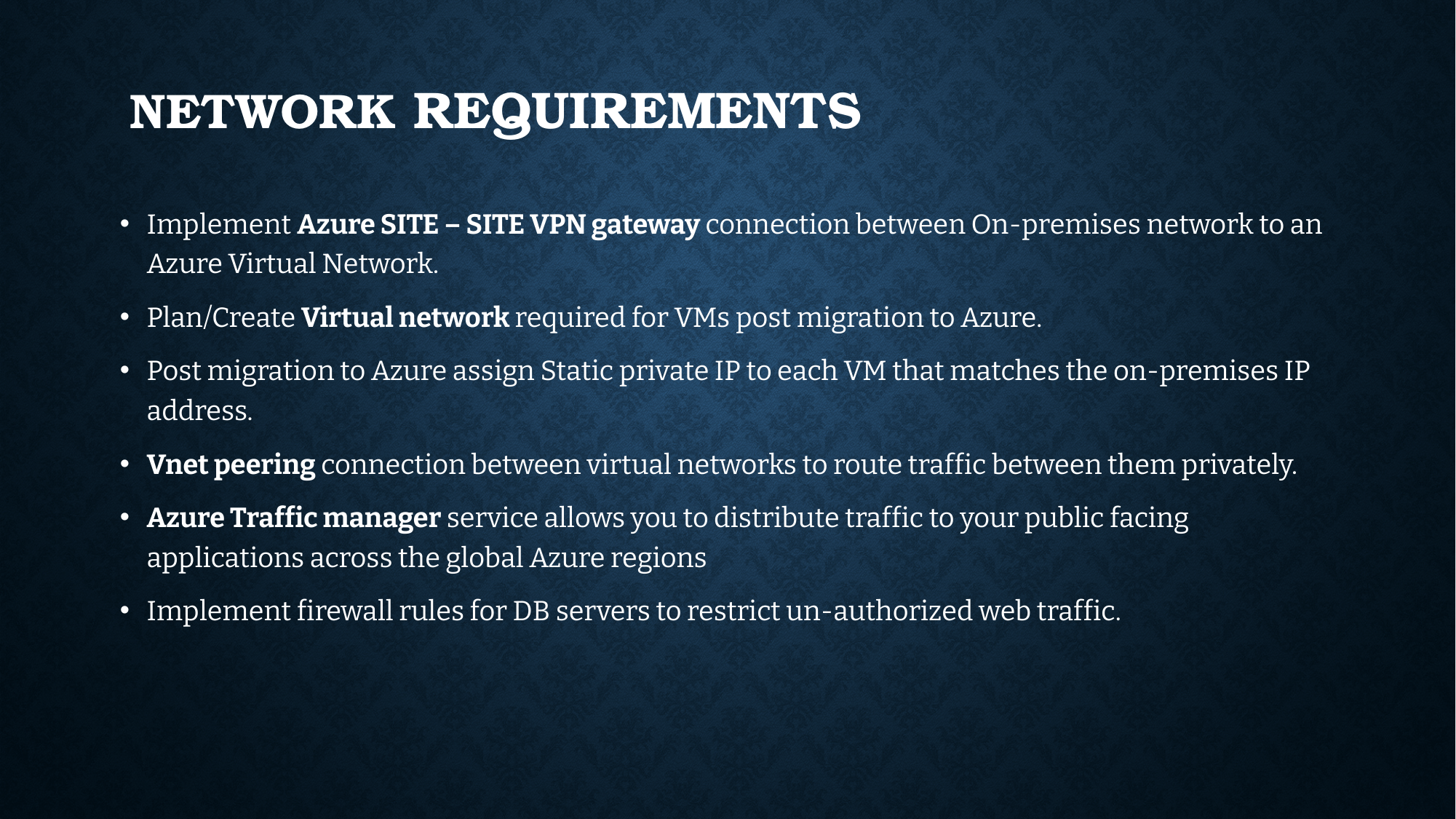

# Network requirements
Implement Azure SITE – SITE VPN gateway connection between On-premises network to an Azure Virtual Network.
Plan/Create Virtual network required for VMs post migration to Azure.
Post migration to Azure assign Static private IP to each VM that matches the on-premises IP address.
Vnet peering connection between virtual networks to route traffic between them privately.
Azure Traffic manager service allows you to distribute traffic to your public facing applications across the global Azure regions
Implement firewall rules for DB servers to restrict un-authorized web traffic.